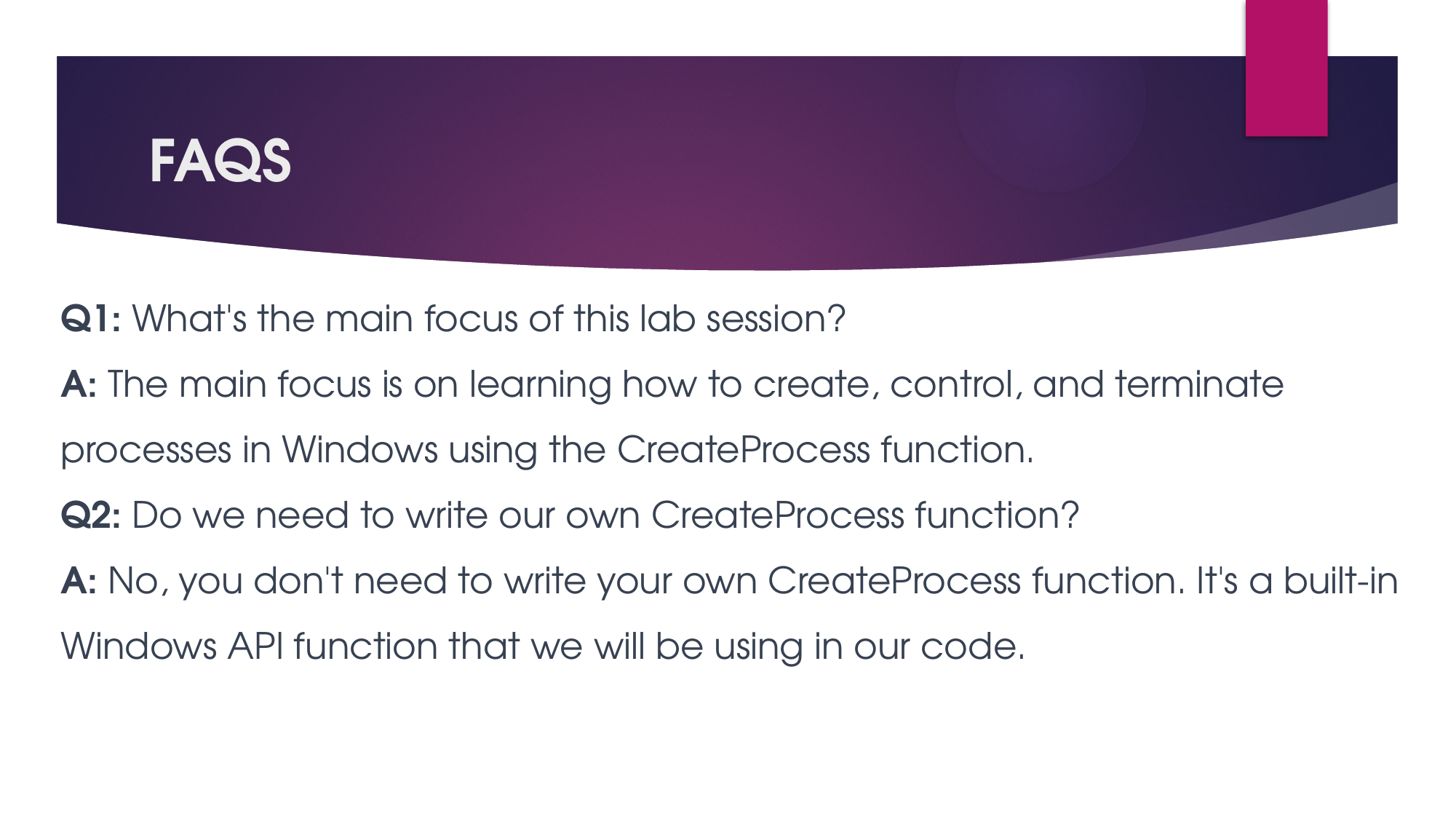

# FAQS
Q1: What's the main focus of this lab session?
A: The main focus is on learning how to create, control, and terminate processes in Windows using the CreateProcess function.
Q2: Do we need to write our own CreateProcess function?
A: No, you don't need to write your own CreateProcess function. It's a built-in Windows API function that we will be using in our code.